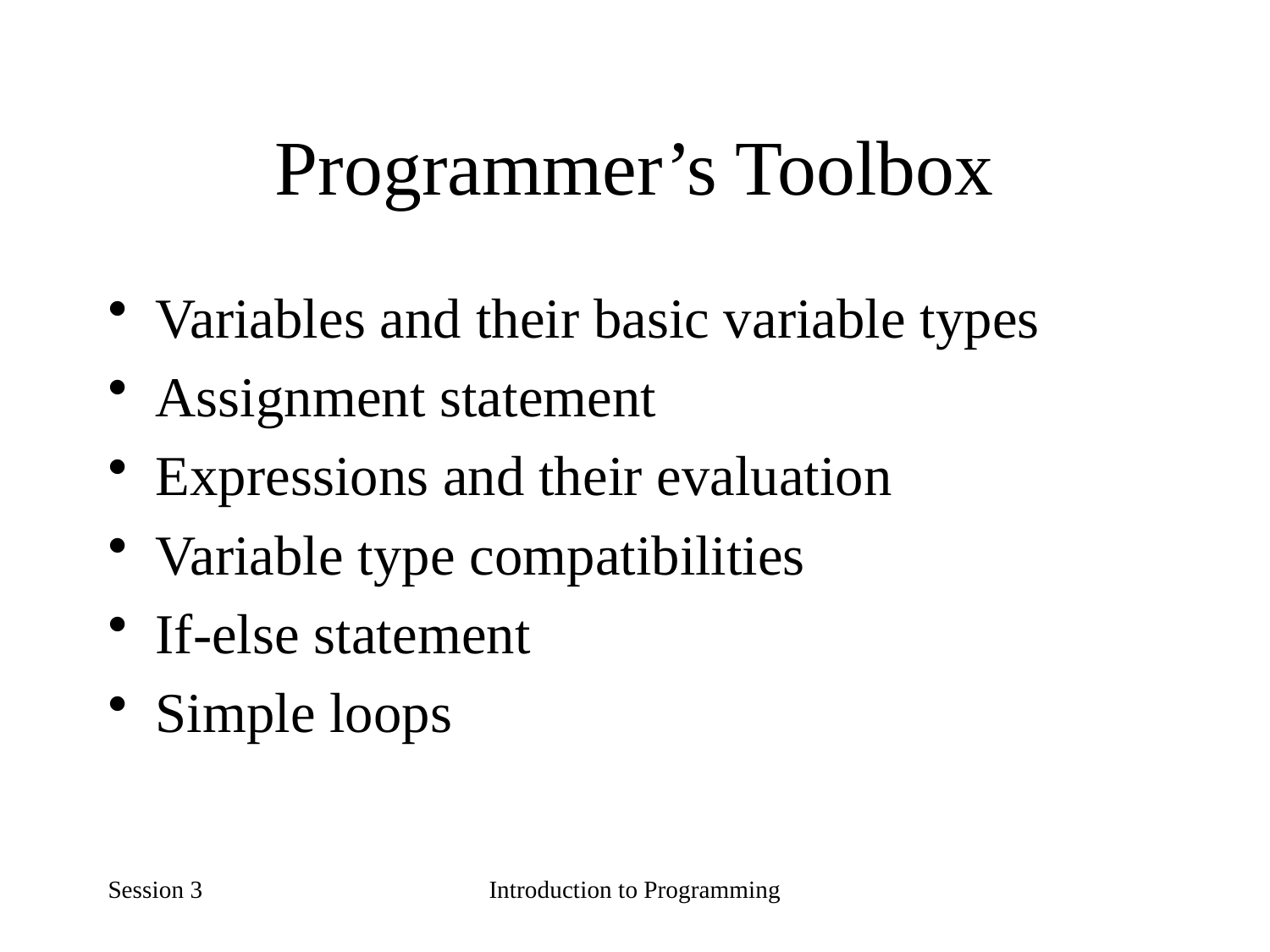

# Programmer’s Toolbox
Variables and their basic variable types
Assignment statement
Expressions and their evaluation
Variable type compatibilities
If-else statement
Simple loops

Session 3
Introduction to Programming